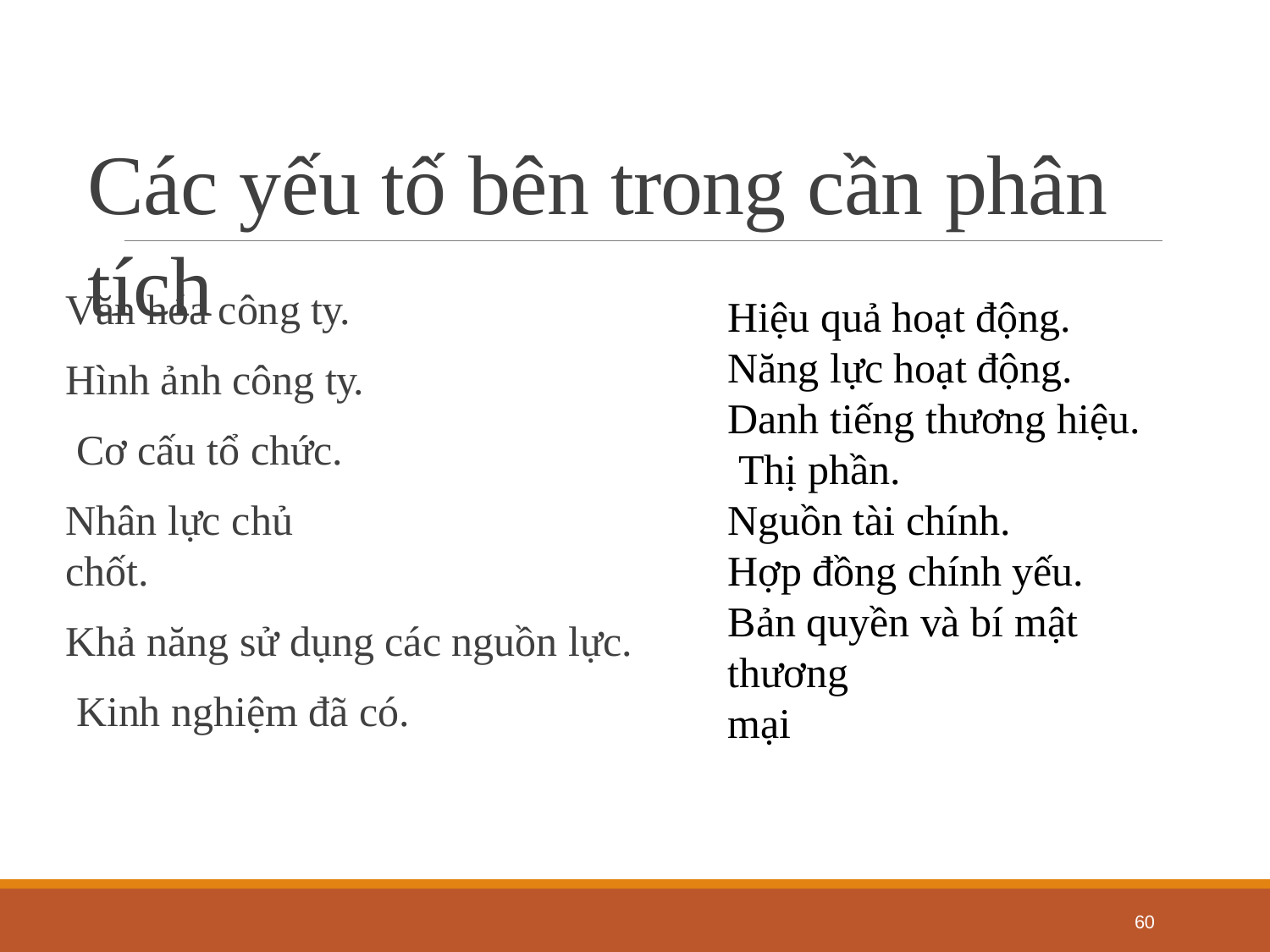

# Các yếu tố bên trong cần phân tích
Văn hóa công ty.  Hình ảnh công ty.  Cơ cấu tổ chức.
Nhân lực chủ chốt.
Khả năng sử dụng các nguồn lực.  Kinh nghiệm đã có.
Hiệu quả hoạt động.  Năng lực hoạt động.  Danh tiếng thương hiệu.  Thị phần.
Nguồn tài chính.  Hợp đồng chính yếu.
Bản quyền và bí mật thương
mại
60